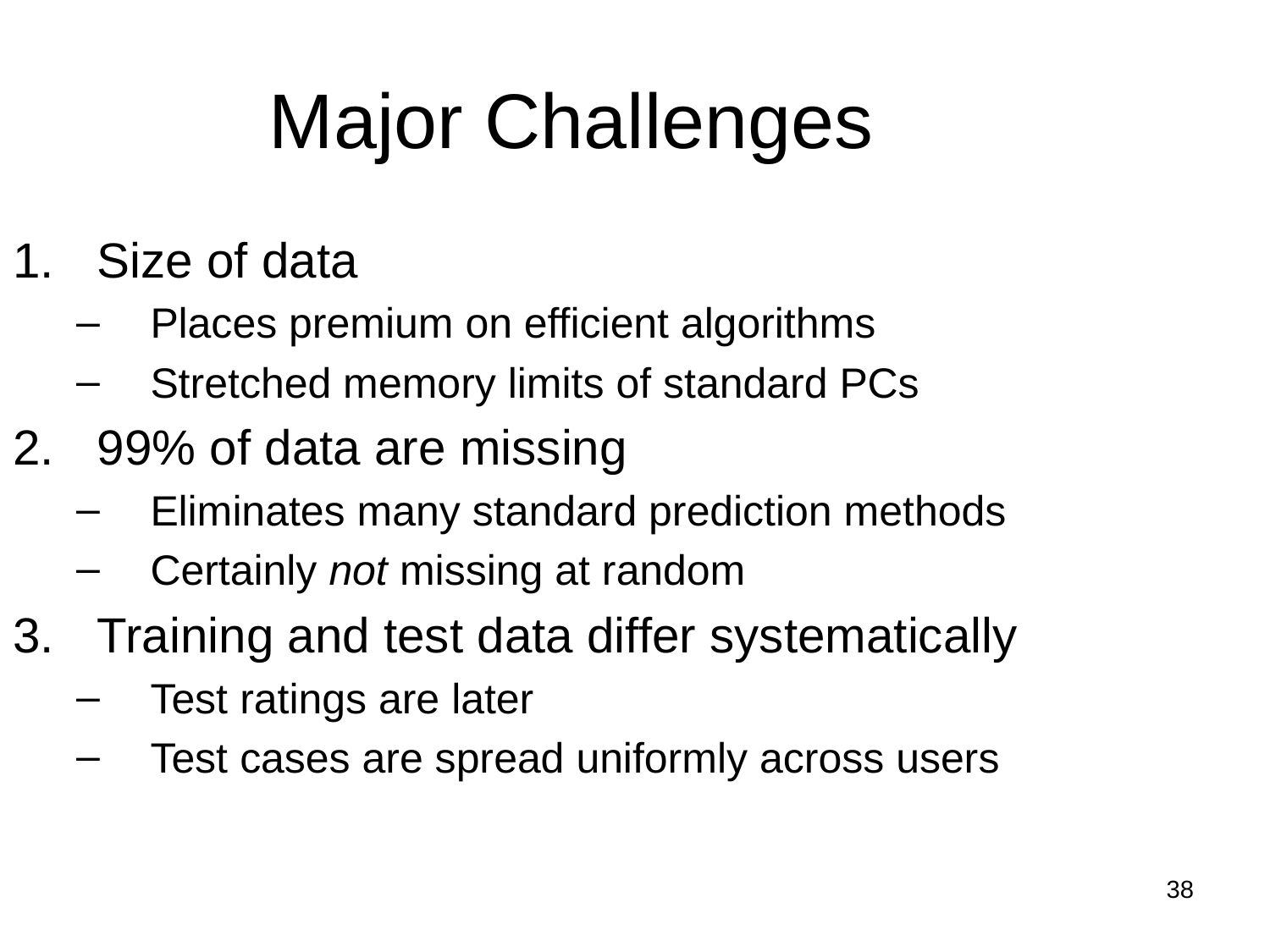

Major Challenges
Size of data
Places premium on efficient algorithms
Stretched memory limits of standard PCs
99% of data are missing
Eliminates many standard prediction methods
Certainly not missing at random
Training and test data differ systematically
Test ratings are later
Test cases are spread uniformly across users
38